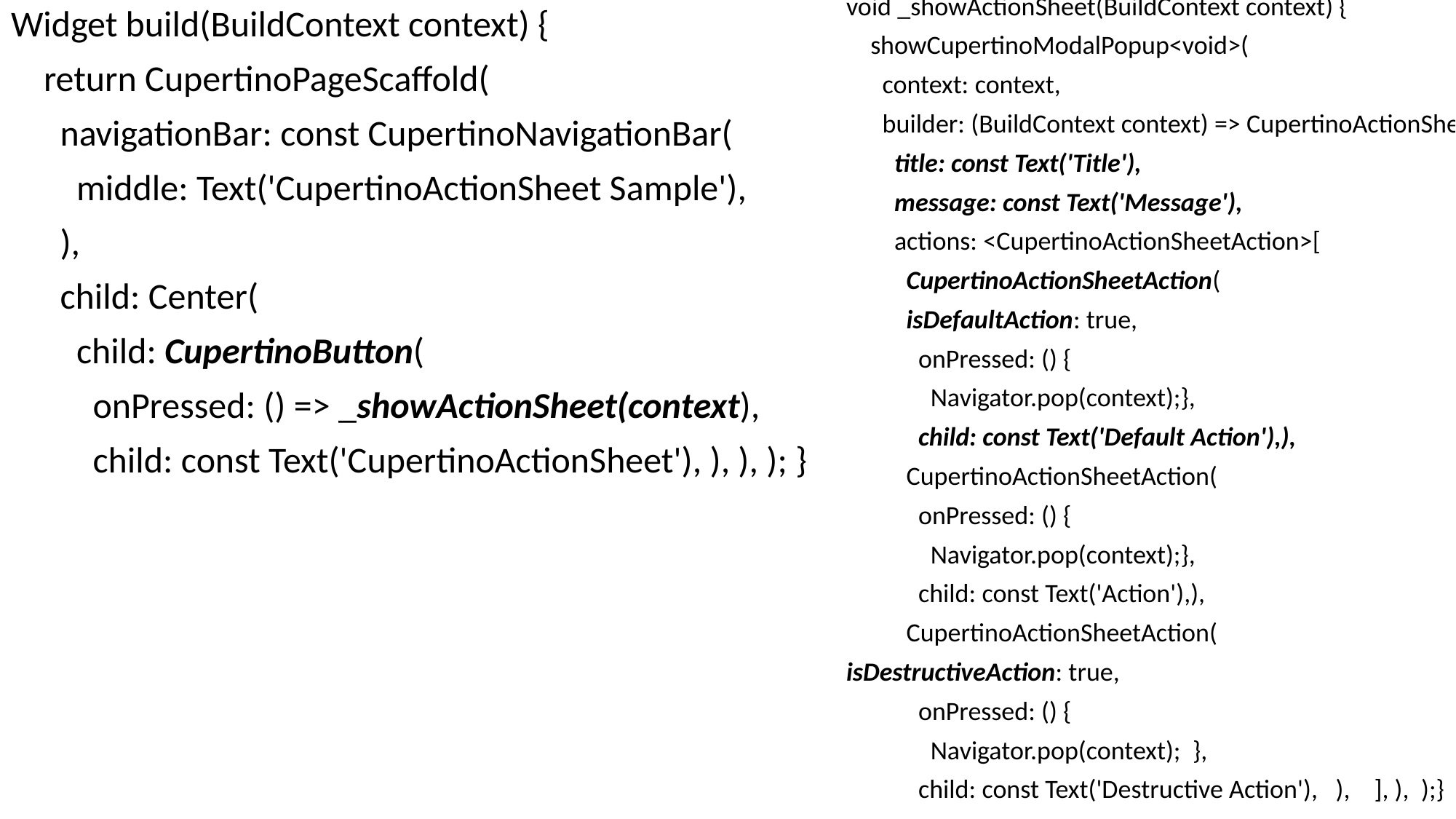

Widget build(BuildContext context) {
    return CupertinoPageScaffold(
      navigationBar: const CupertinoNavigationBar(
        middle: Text('CupertinoActionSheet Sample'),
      ),
      child: Center(
        child: CupertinoButton(
          onPressed: () => _showActionSheet(context),
          child: const Text('CupertinoActionSheet'), ), ), ); }
void _showActionSheet(BuildContext context) {
    showCupertinoModalPopup<void>(
      context: context,
      builder: (BuildContext context) => CupertinoActionSheet(
        title: const Text('Title'),
        message: const Text('Message'),
        actions: <CupertinoActionSheetAction>[
          CupertinoActionSheetAction(
          isDefaultAction: true,
            onPressed: () {
              Navigator.pop(context);},
            child: const Text('Default Action'),),
          CupertinoActionSheetAction(
            onPressed: () {
              Navigator.pop(context);},
            child: const Text('Action'),),
          CupertinoActionSheetAction(
isDestructiveAction: true,
            onPressed: () {
              Navigator.pop(context);  },
            child: const Text('Destructive Action'),   ),    ], ),  );}